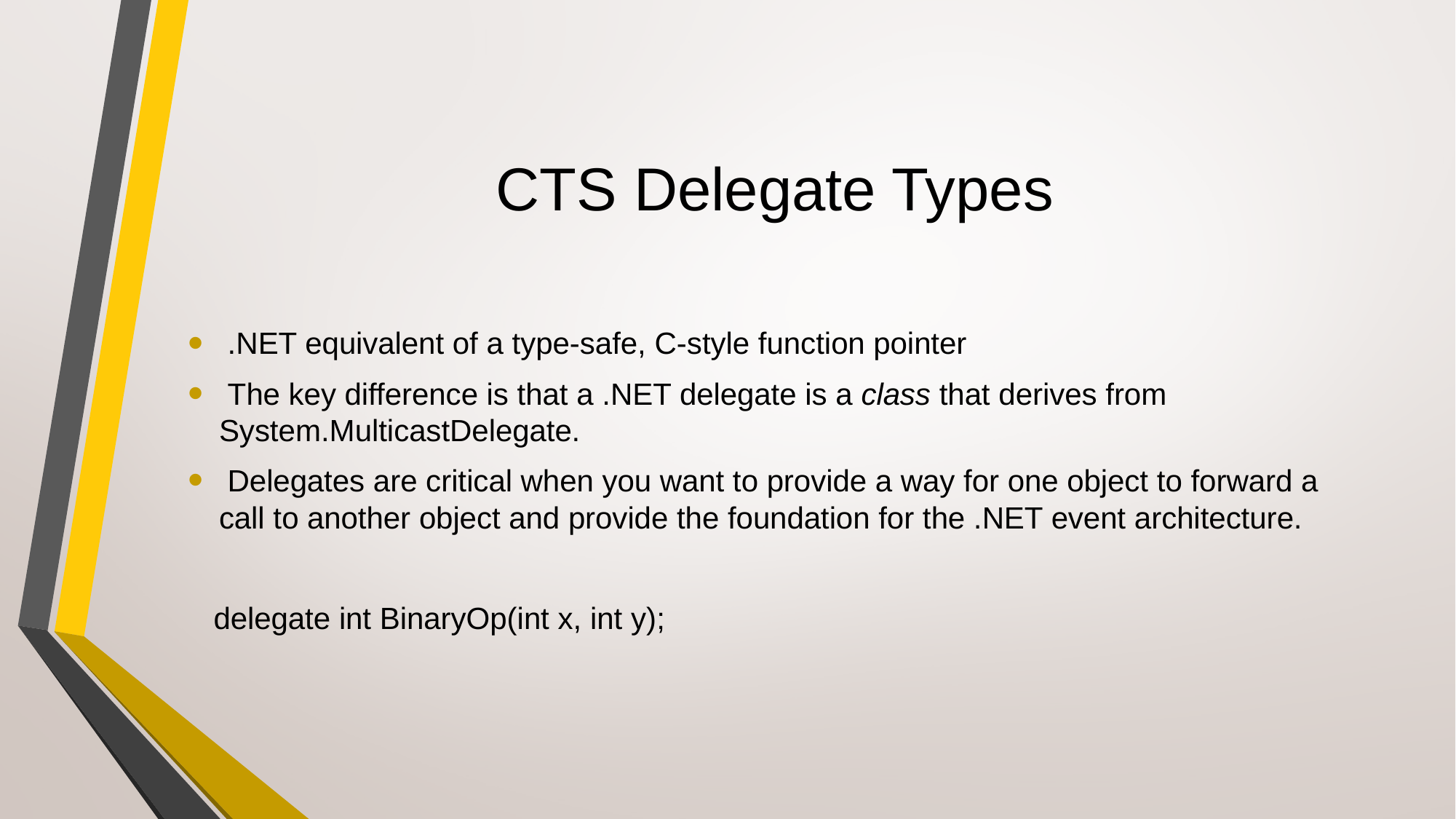

# CTS Delegate Types
 .NET equivalent of a type-safe, C-style function pointer
 The key difference is that a .NET delegate is a class that derives from System.MulticastDelegate.
 Delegates are critical when you want to provide a way for one object to forward a call to another object and provide the foundation for the .NET event architecture.

   delegate int BinaryOp(int x, int y);